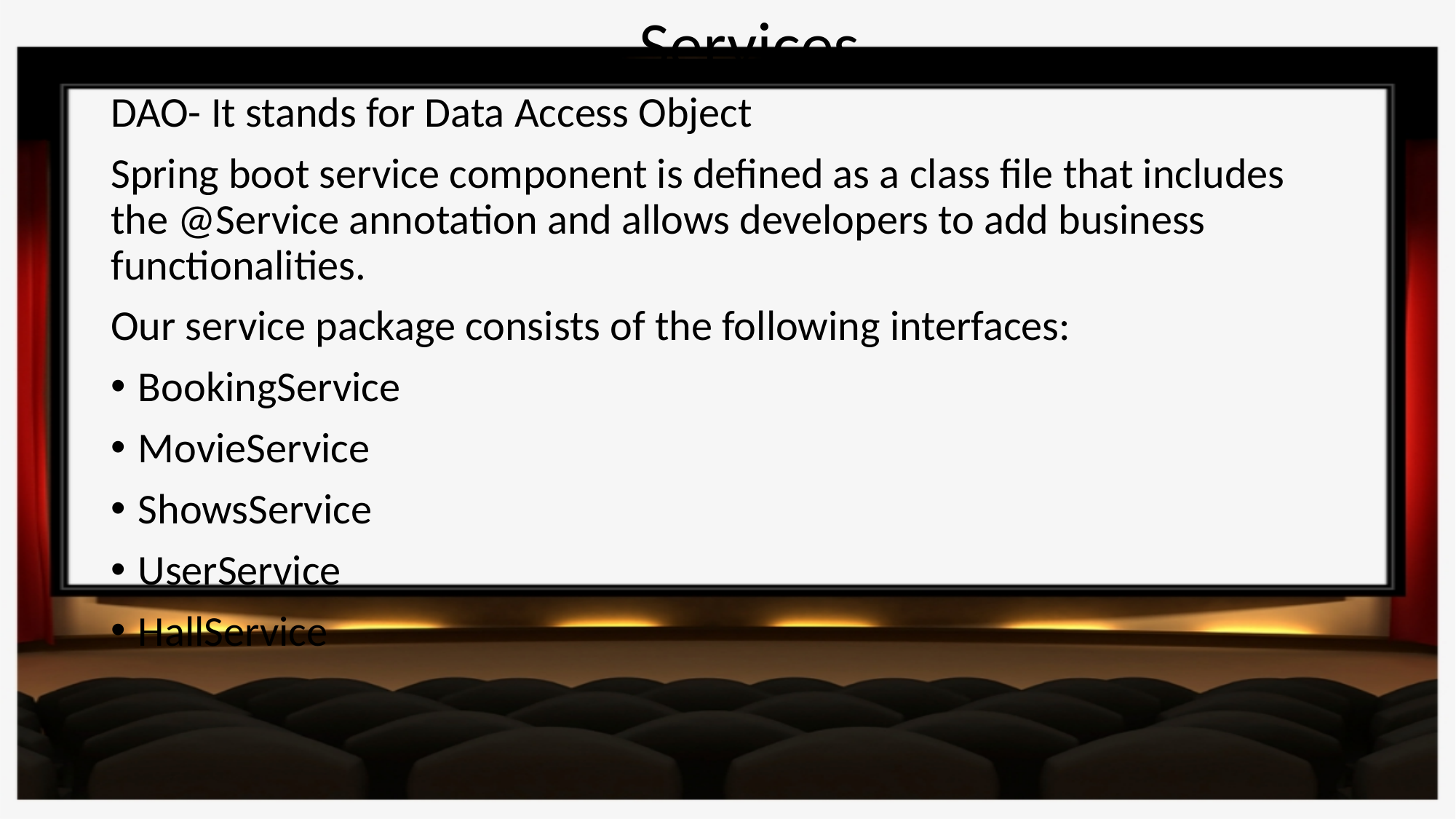

# Services
DAO- It stands for Data Access Object
Spring boot service component is defined as a class file that includes the @Service annotation and allows developers to add business functionalities.
Our service package consists of the following interfaces:
BookingService
MovieService
ShowsService
UserService
HallService